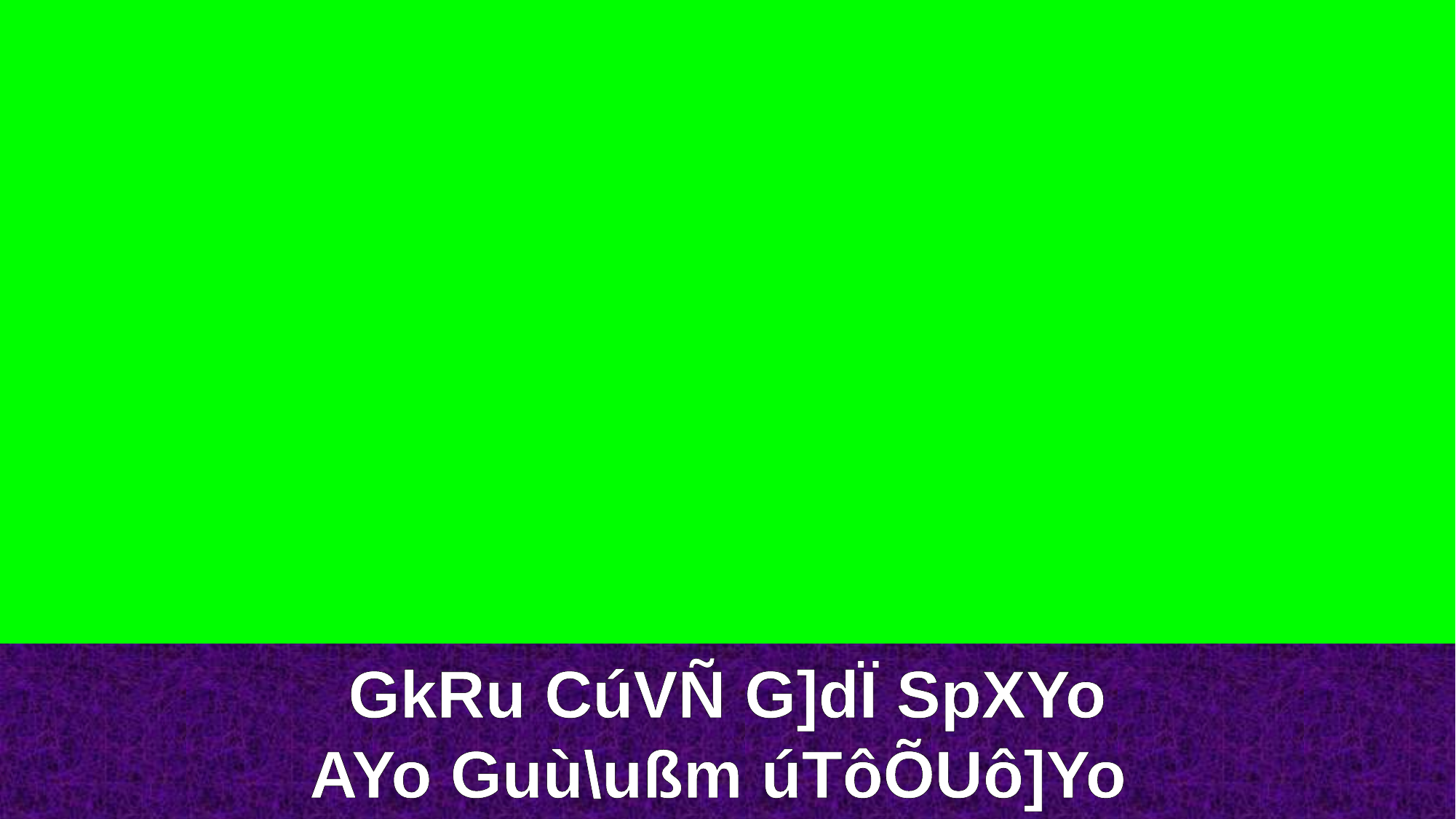

GkRu CúVÑ G]dÏ SpXYo
AYo Guù\ußm úTôÕUô]Yo